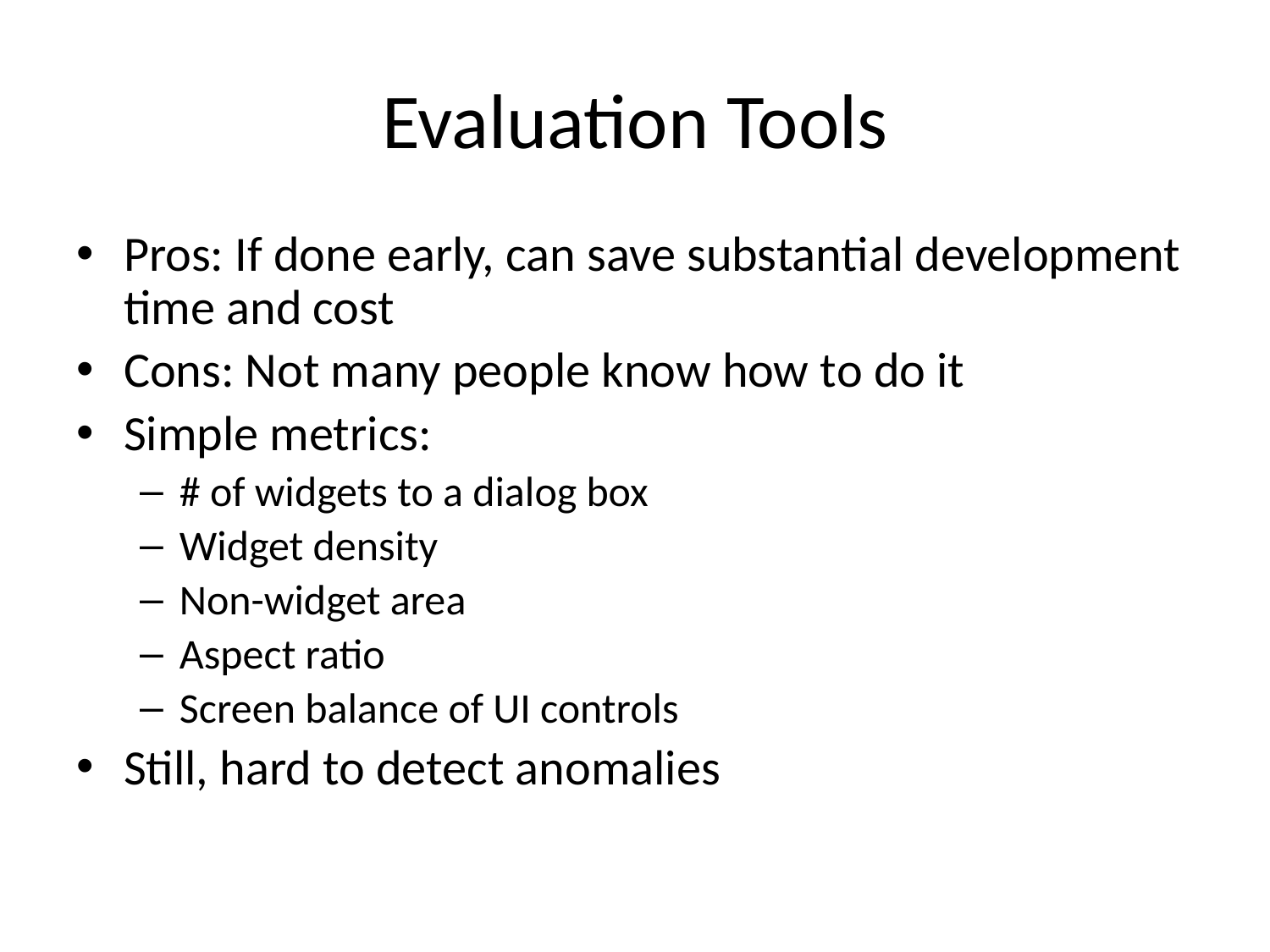

# Evaluation Tools
Pros: If done early, can save substantial development time and cost
Cons: Not many people know how to do it
Simple metrics:
# of widgets to a dialog box
Widget density
Non-widget area
Aspect ratio
Screen balance of UI controls
Still, hard to detect anomalies